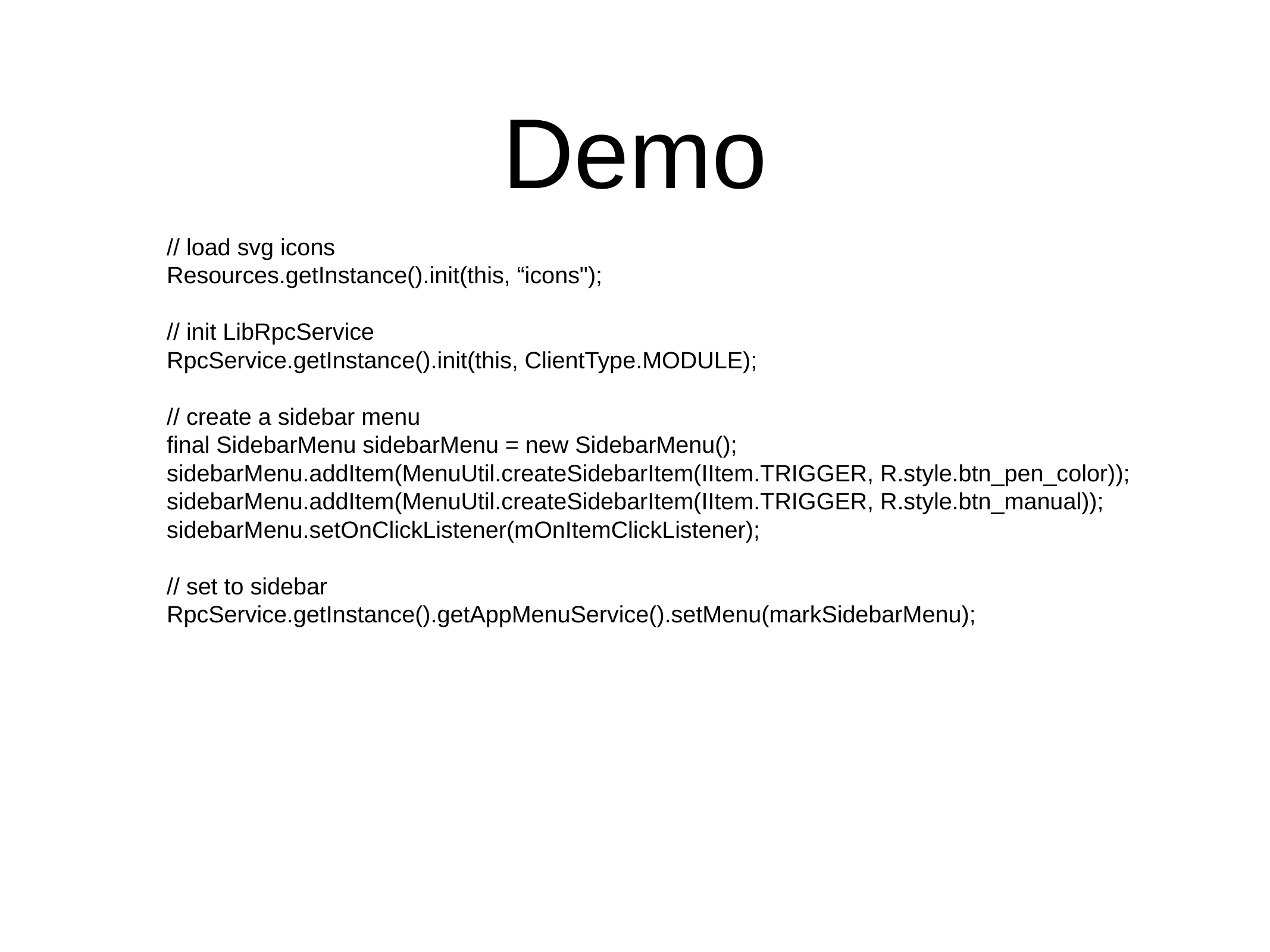

# Demo
// load svg icons
Resources.getInstance().init(this, “icons");

// init LibRpcService
RpcService.getInstance().init(this, ClientType.MODULE);

// create a sidebar menu
final SidebarMenu sidebarMenu = new SidebarMenu();
sidebarMenu.addItem(MenuUtil.createSidebarItem(IItem.TRIGGER, R.style.btn_pen_color));
sidebarMenu.addItem(MenuUtil.createSidebarItem(IItem.TRIGGER, R.style.btn_manual));
sidebarMenu.setOnClickListener(mOnItemClickListener);

// set to sidebar
RpcService.getInstance().getAppMenuService().setMenu(markSidebarMenu);